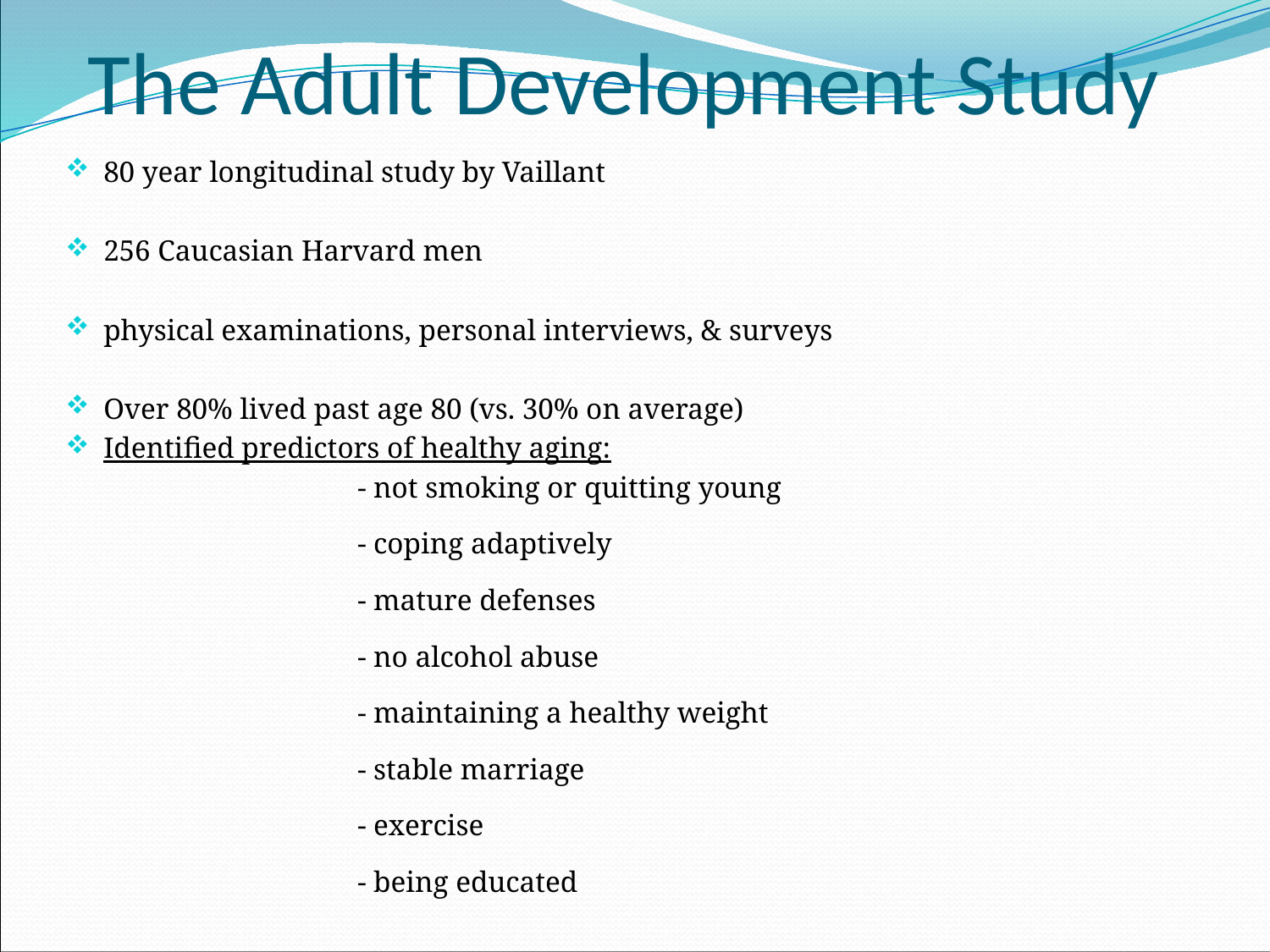

# The Adult Development Study
80 year longitudinal study by Vaillant

256 Caucasian Harvard men

physical examinations, personal interviews, & surveys

Over 80% lived past age 80 (vs. 30% on average)
Identified predictors of healthy aging:
			- not smoking or quitting young
			- coping adaptively
			- mature defenses
			- no alcohol abuse
			- maintaining a healthy weight
			- stable marriage
			- exercise
			- being educated